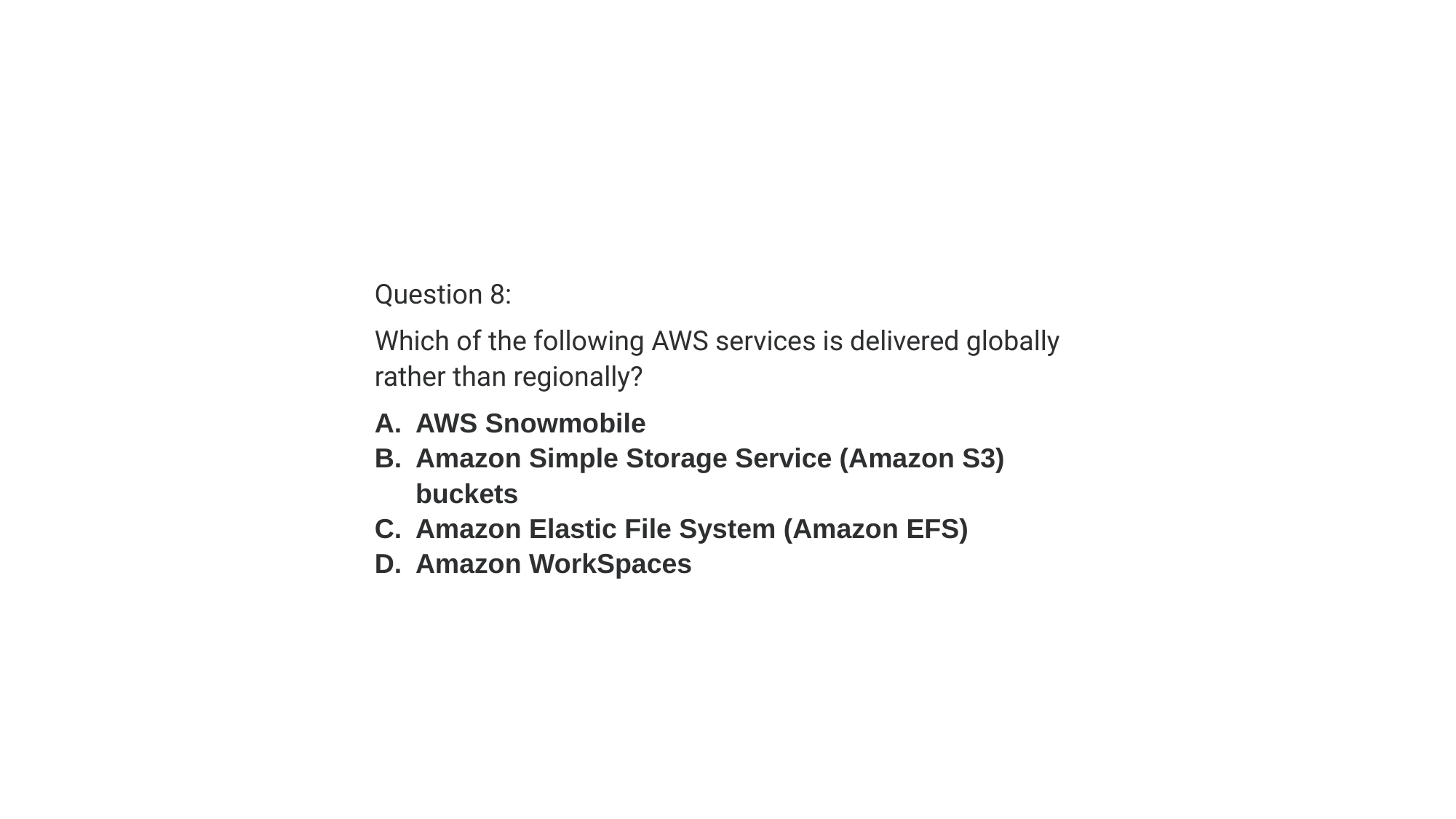

Question 8:
Which of the following AWS services is delivered globally rather than regionally?
AWS Snowmobile
Amazon Simple Storage Service (Amazon S3) buckets
Amazon Elastic File System (Amazon EFS)
Amazon WorkSpaces